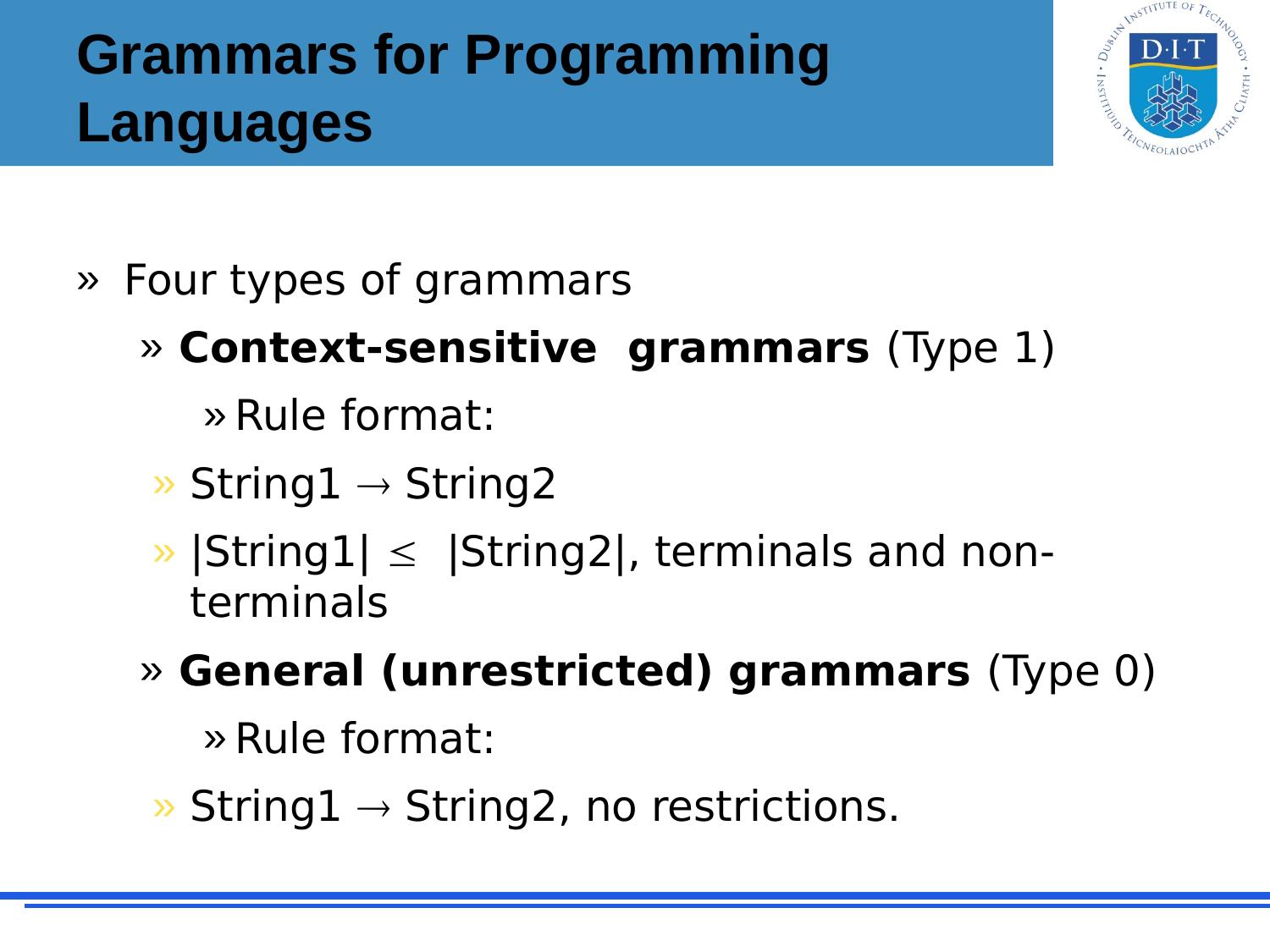

# Grammars for Programming Languages
Four types of grammars
Context-sensitive  grammars (Type 1)
Rule format:
String1 → String2
|String1| ≤  |String2|, terminals and non-terminals
General (unrestricted) grammars (Type 0)
Rule format:
String1 → String2, no restrictions.